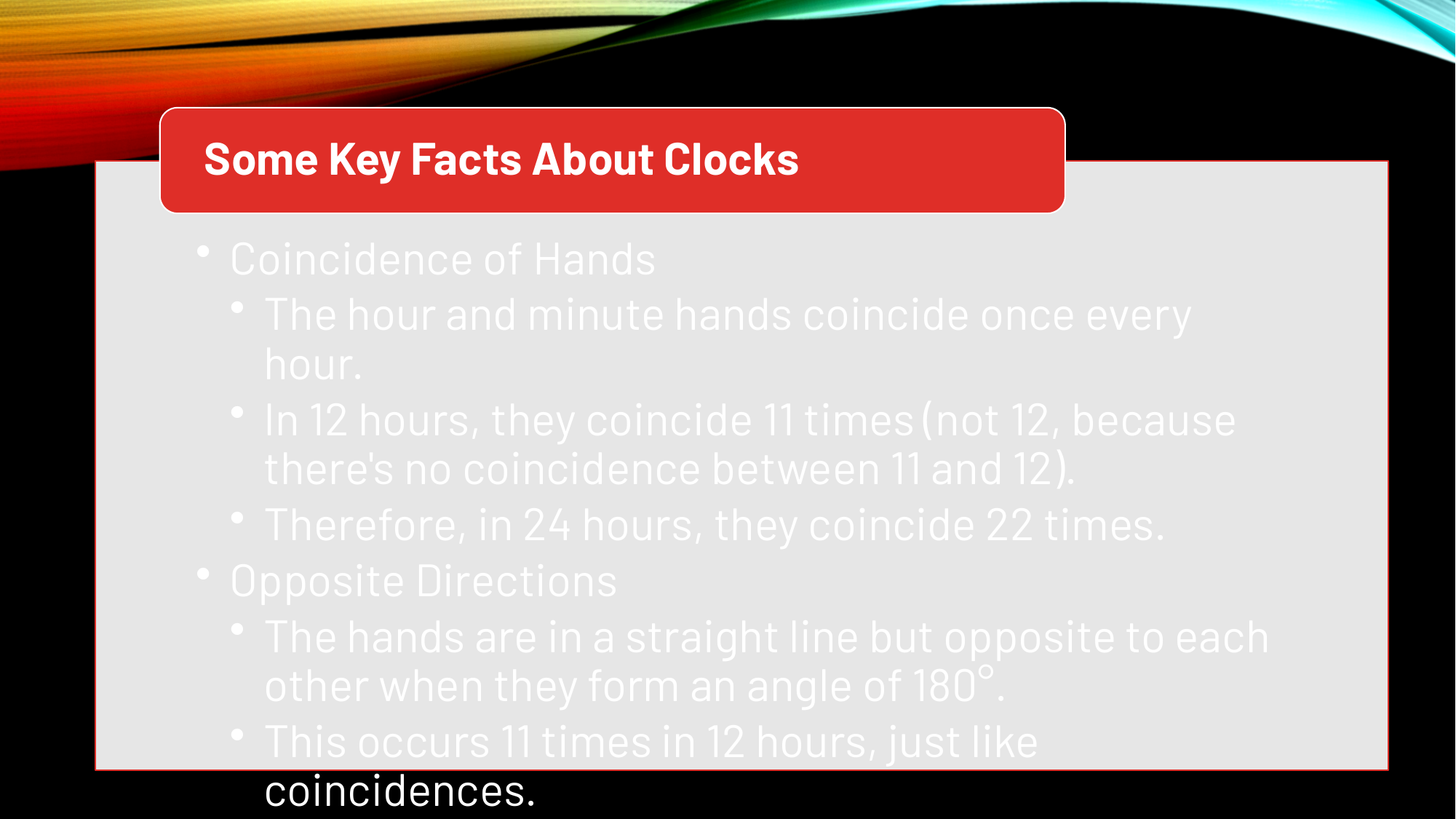

Coincidence of Hands
The hour and minute hands coincide once every hour.
In 12 hours, they coincide 11 times (not 12, because there's no coincidence between 11 and 12).
Therefore, in 24 hours, they coincide 22 times.
Opposite Directions
The hands are in a straight line but opposite to each other when they form an angle of 180°.
This occurs 11 times in 12 hours, just like coincidences.
Some Key Facts About Clocks